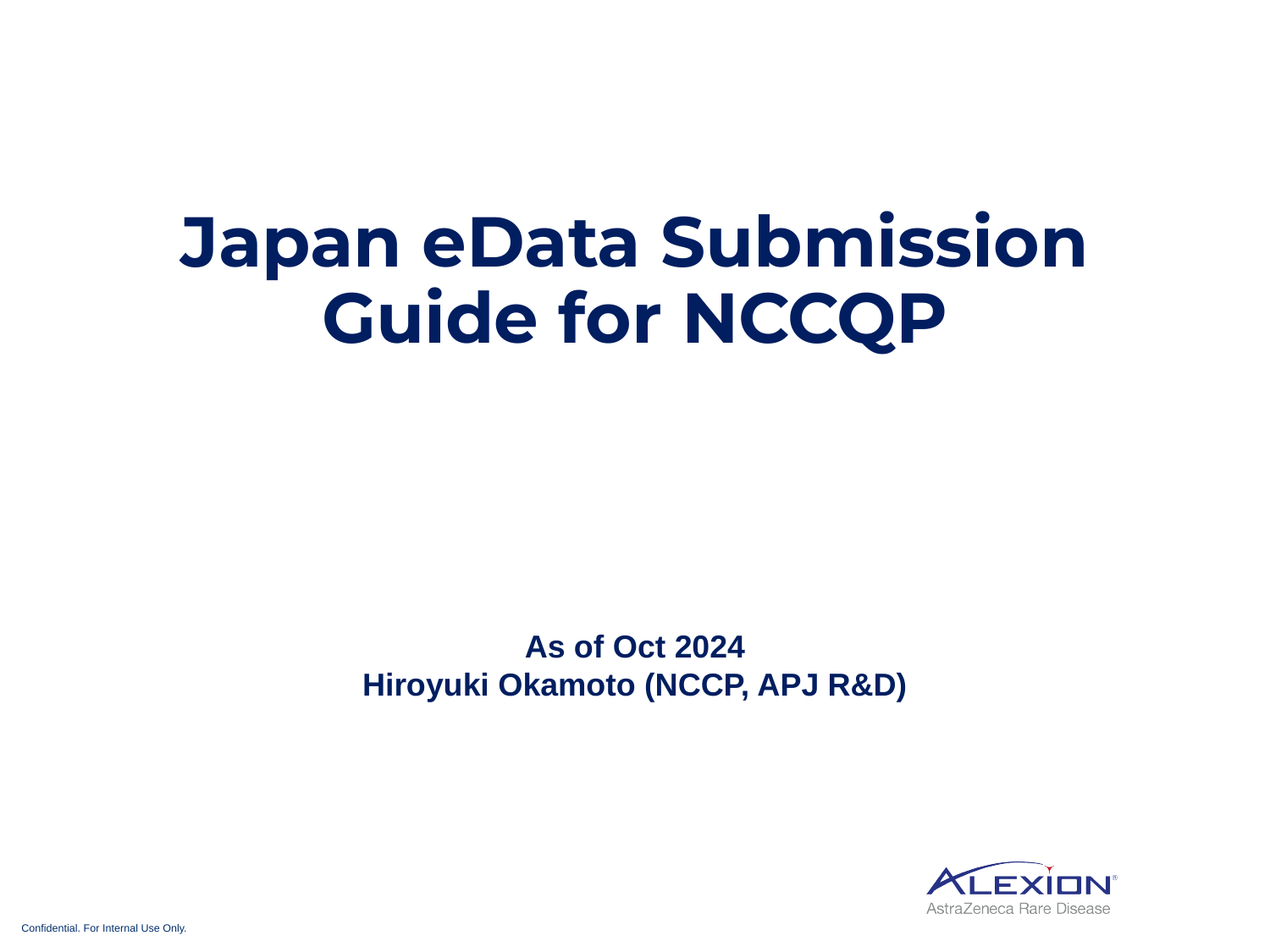

# Japan eData Submission Guide for NCCQP
As of Oct 2024
Hiroyuki Okamoto (NCCP, APJ R&D)
Confidential. For Internal Use Only.